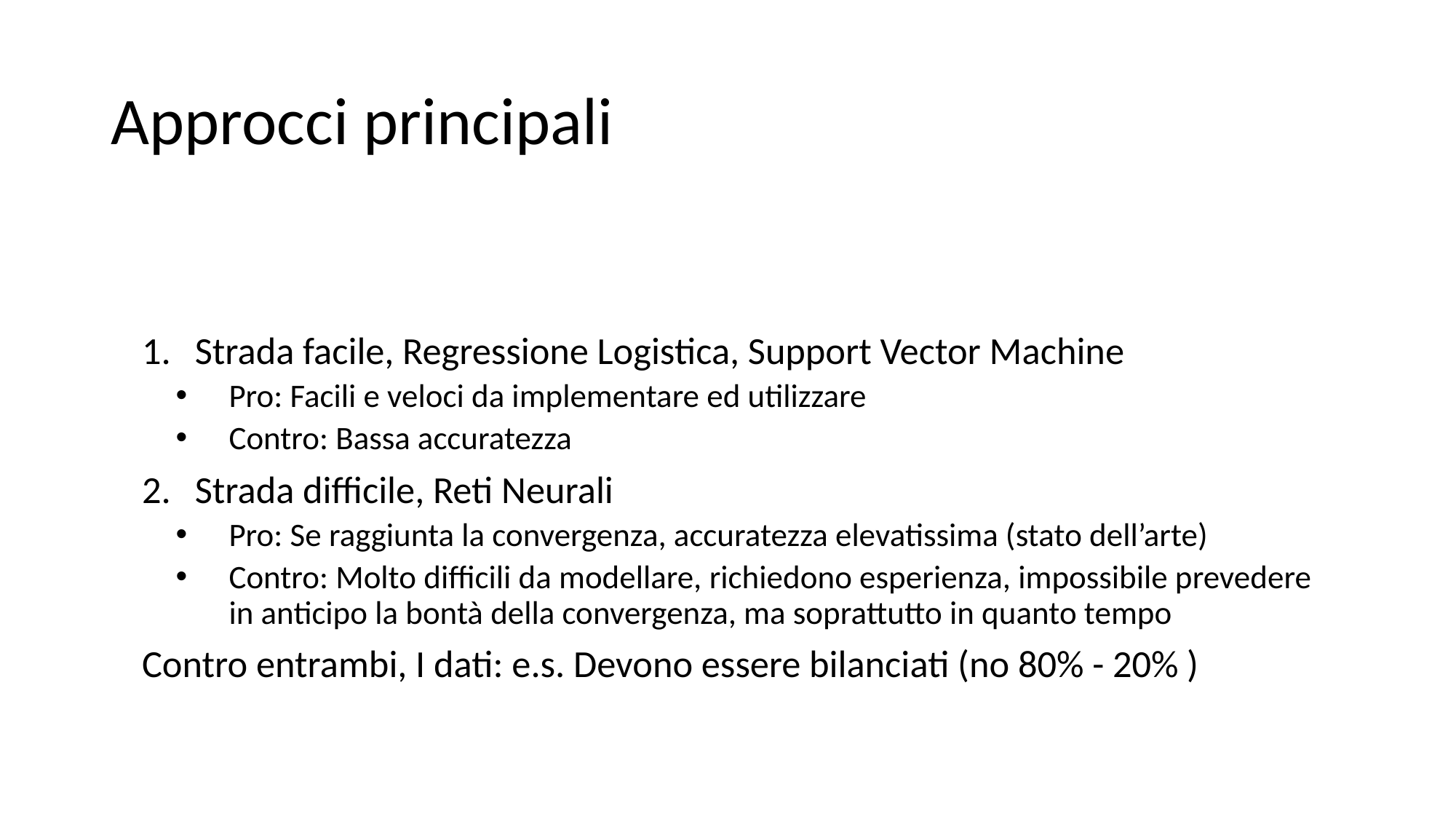

# Approcci principali
Strada facile, Regressione Logistica, Support Vector Machine
Pro: Facili e veloci da implementare ed utilizzare
Contro: Bassa accuratezza
Strada difficile, Reti Neurali
Pro: Se raggiunta la convergenza, accuratezza elevatissima (stato dell’arte)
Contro: Molto difficili da modellare, richiedono esperienza, impossibile prevedere in anticipo la bontà della convergenza, ma soprattutto in quanto tempo
Contro entrambi, I dati: e.s. Devono essere bilanciati (no 80% - 20% )